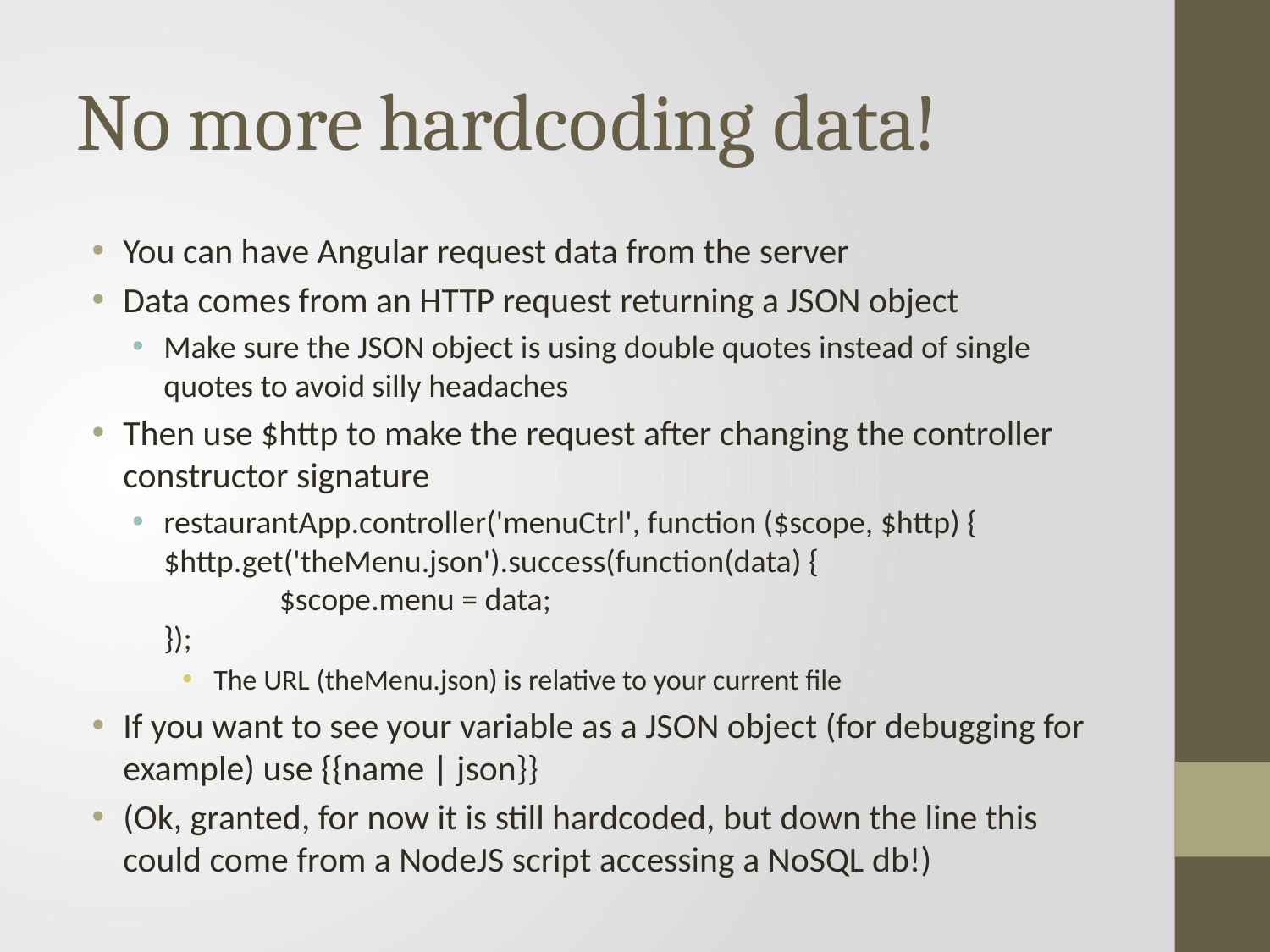

# No more hardcoding data!
You can have Angular request data from the server
Data comes from an HTTP request returning a JSON object
Make sure the JSON object is using double quotes instead of single quotes to avoid silly headaches
Then use $http to make the request after changing the controller constructor signature
restaurantApp.controller('menuCtrl', function ($scope, $http) {
$http.get('theMenu.json').success(function(data) {
	$scope.menu = data;
});
The URL (theMenu.json) is relative to your current file
If you want to see your variable as a JSON object (for debugging for example) use {{name | json}}
(Ok, granted, for now it is still hardcoded, but down the line this could come from a NodeJS script accessing a NoSQL db!)